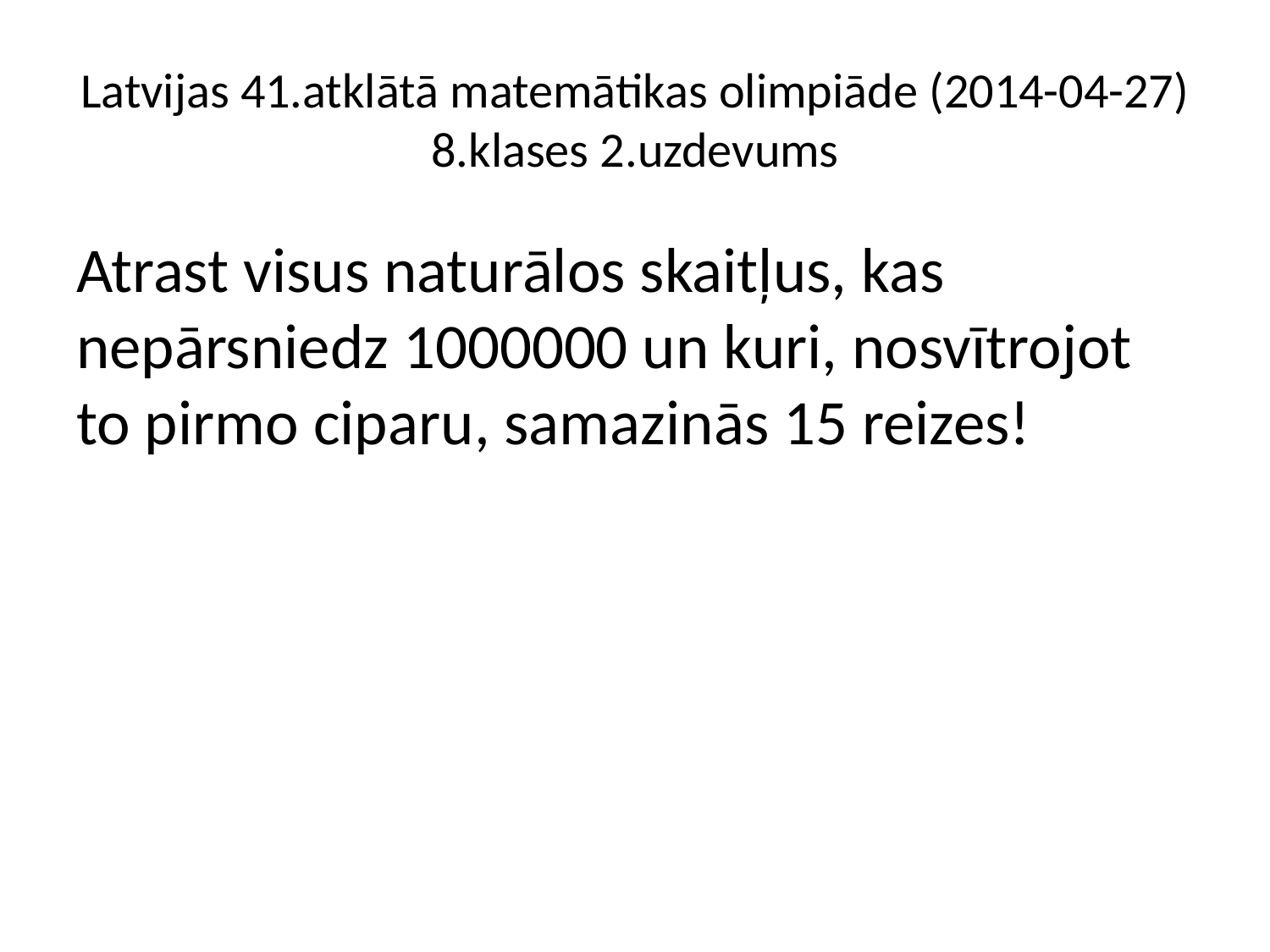

# Latvijas 41.atklātā matemātikas olimpiāde (2014-04-27) 8.klases 2.uzdevums
Atrast visus naturālos skaitļus, kas nepārsniedz 1000000 un kuri, nosvītrojot to pirmo ciparu, samazinās 15 reizes!